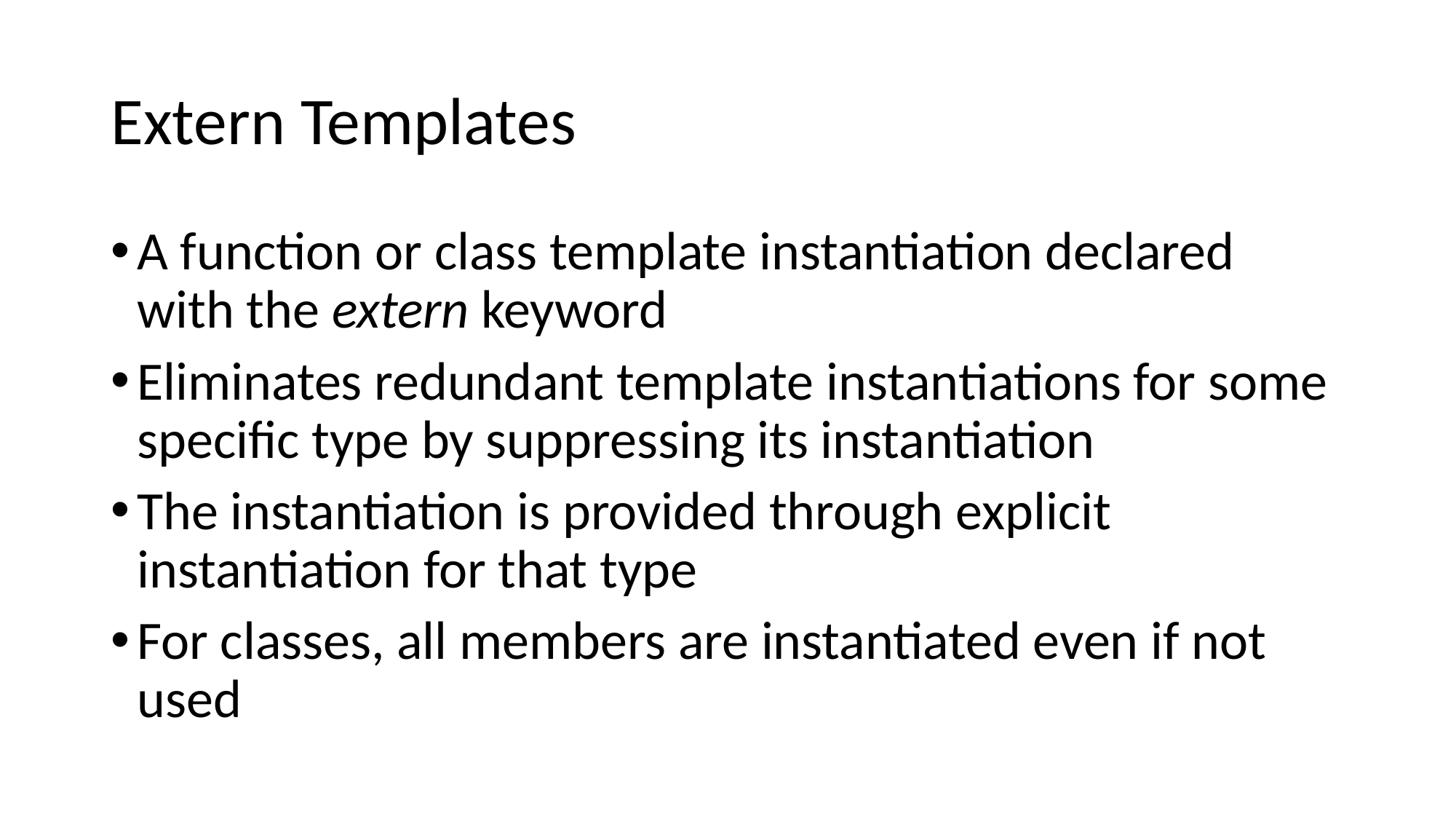

# Extern Templates
A function or class template instantiation declared with the extern keyword
Eliminates redundant template instantiations for some specific type by suppressing its instantiation
The instantiation is provided through explicit instantiation for that type
For classes, all members are instantiated even if not used